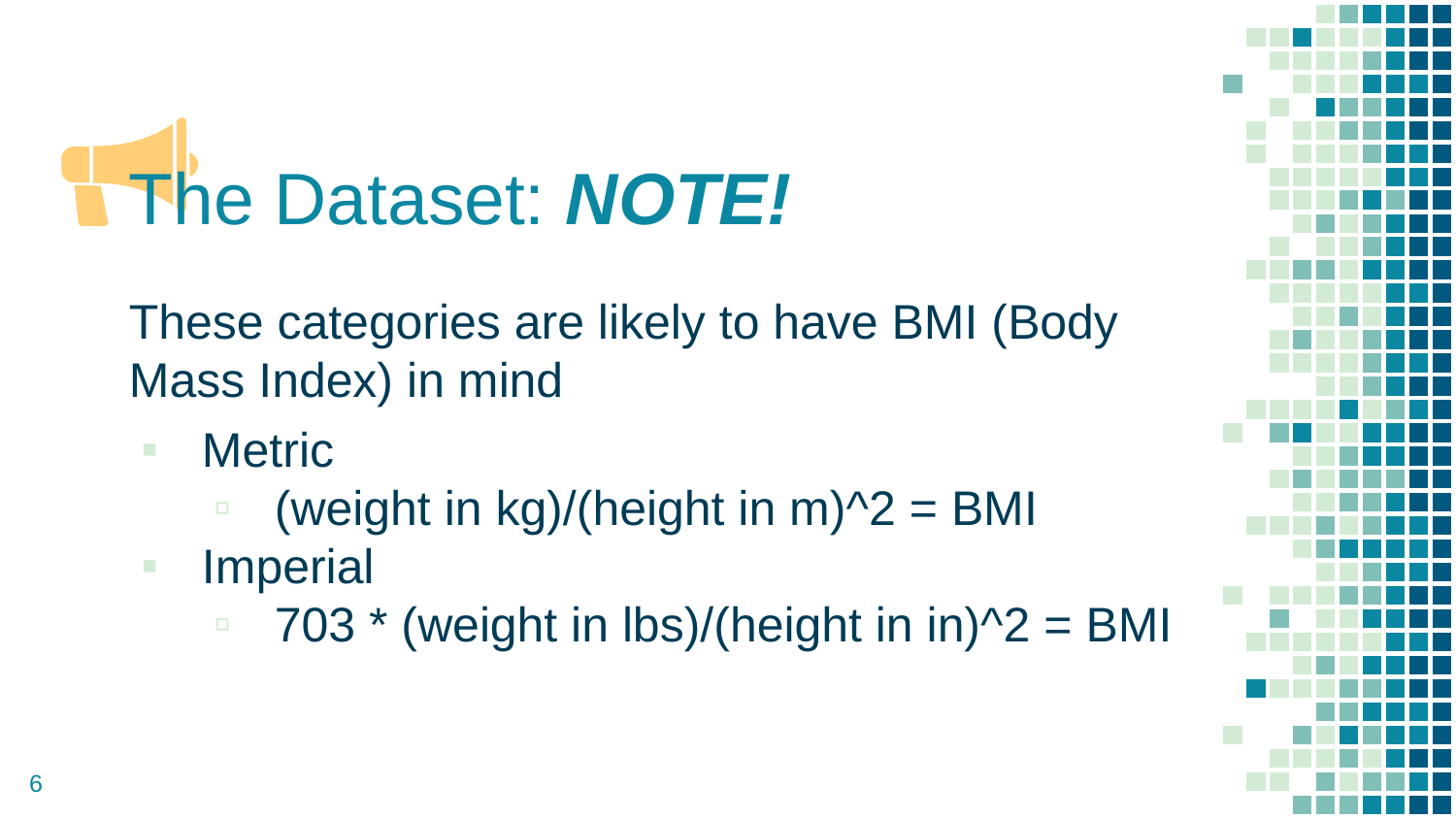

# The Dataset: NOTE!
These categories are likely to have BMI (Body Mass Index) in mind
Metric
(weight in kg)/(height in m)^2 = BMI
Imperial
703 * (weight in lbs)/(height in in)^2 = BMI
6